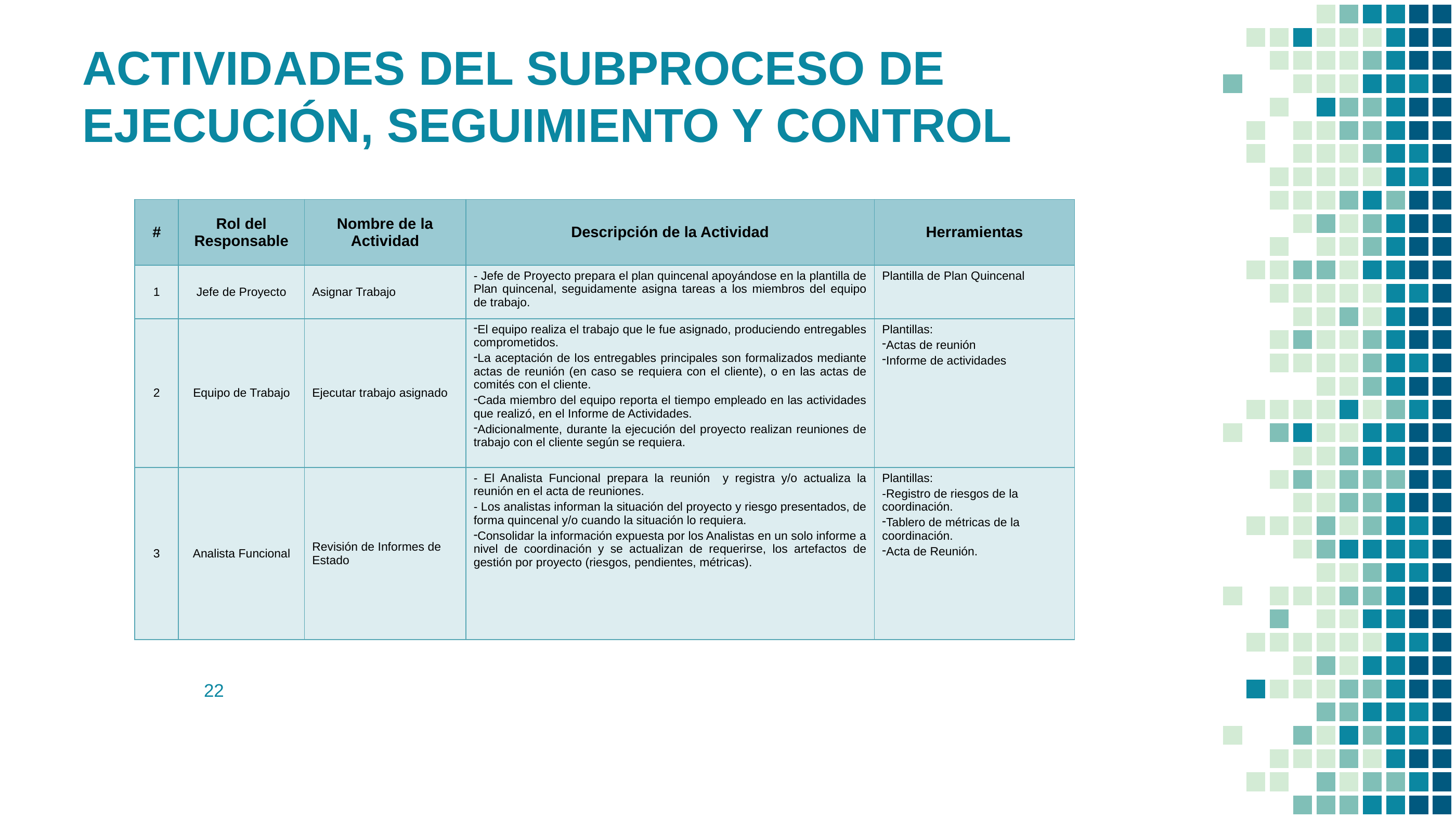

ACTIVIDADES DEL SUBPROCESO DE EJECUCIÓN, SEGUIMIENTO Y CONTROL
| # | Rol del Responsable | Nombre de la Actividad | Descripción de la Actividad | Herramientas |
| --- | --- | --- | --- | --- |
| 1 | Jefe de Proyecto | Asignar Trabajo | - Jefe de Proyecto prepara el plan quincenal apoyándose en la plantilla de Plan quincenal, seguidamente asigna tareas a los miembros del equipo de trabajo. | Plantilla de Plan Quincenal |
| 2 | Equipo de Trabajo | Ejecutar trabajo asignado | El equipo realiza el trabajo que le fue asignado, produciendo entregables comprometidos. La aceptación de los entregables principales son formalizados mediante actas de reunión (en caso se requiera con el cliente), o en las actas de comités con el cliente. Cada miembro del equipo reporta el tiempo empleado en las actividades que realizó, en el Informe de Actividades. Adicionalmente, durante la ejecución del proyecto realizan reuniones de trabajo con el cliente según se requiera. | Plantillas: Actas de reunión Informe de actividades |
| 3 | Analista Funcional | Revisión de Informes de Estado | - El Analista Funcional prepara la reunión y registra y/o actualiza la reunión en el acta de reuniones. - Los analistas informan la situación del proyecto y riesgo presentados, de forma quincenal y/o cuando la situación lo requiera. Consolidar la información expuesta por los Analistas en un solo informe a nivel de coordinación y se actualizan de requerirse, los artefactos de gestión por proyecto (riesgos, pendientes, métricas). | Plantillas: -Registro de riesgos de la coordinación. Tablero de métricas de la coordinación. Acta de Reunión. |
22